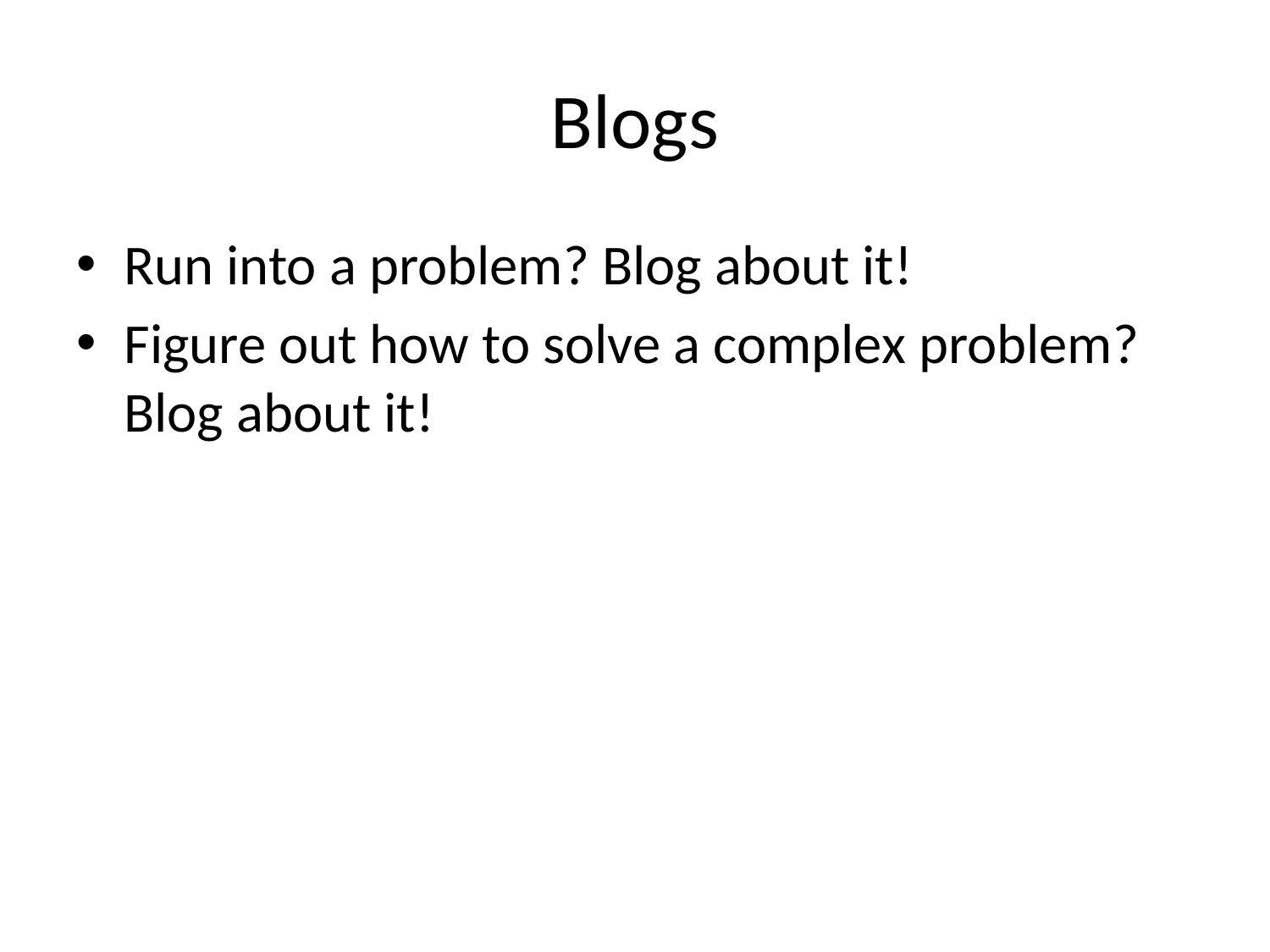

# Blogs
Run into a problem? Blog about it!
Figure out how to solve a complex problem? Blog about it!